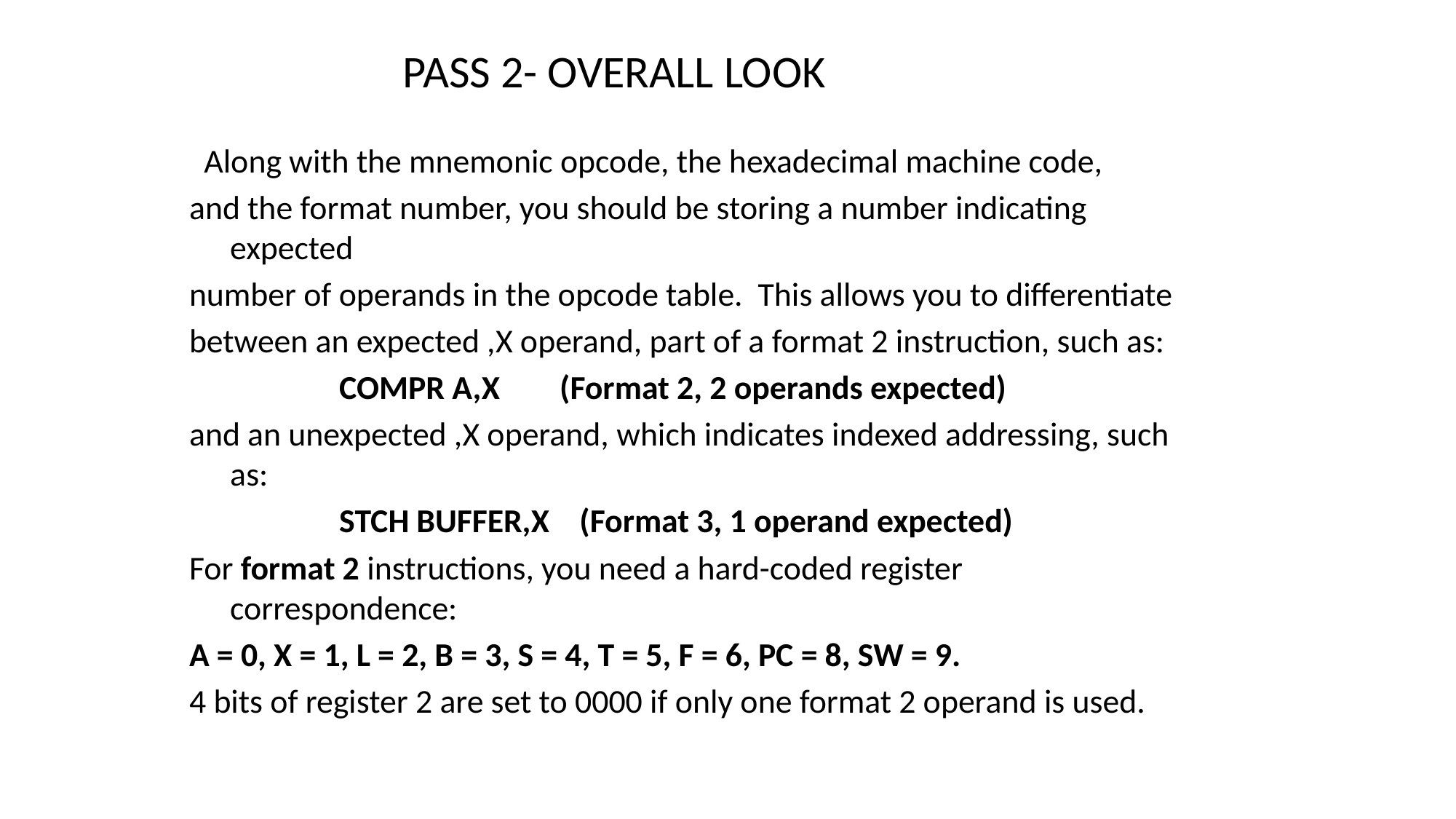

# PASS 2- OVERALL LOOK
  Along with the mnemonic opcode, the hexadecimal machine code,
and the format number, you should be storing a number indicating expected
number of operands in the opcode table.  This allows you to differentiate
between an expected ,X operand, part of a format 2 instruction, such as:
		COMPR A,X        (Format 2, 2 operands expected)
and an unexpected ,X operand, which indicates indexed addressing, such as:
		STCH BUFFER,X    (Format 3, 1 operand expected)
For format 2 instructions, you need a hard-coded register correspondence:
A = 0, X = 1, L = 2, B = 3, S = 4, T = 5, F = 6, PC = 8, SW = 9.
4 bits of register 2 are set to 0000 if only one format 2 operand is used.